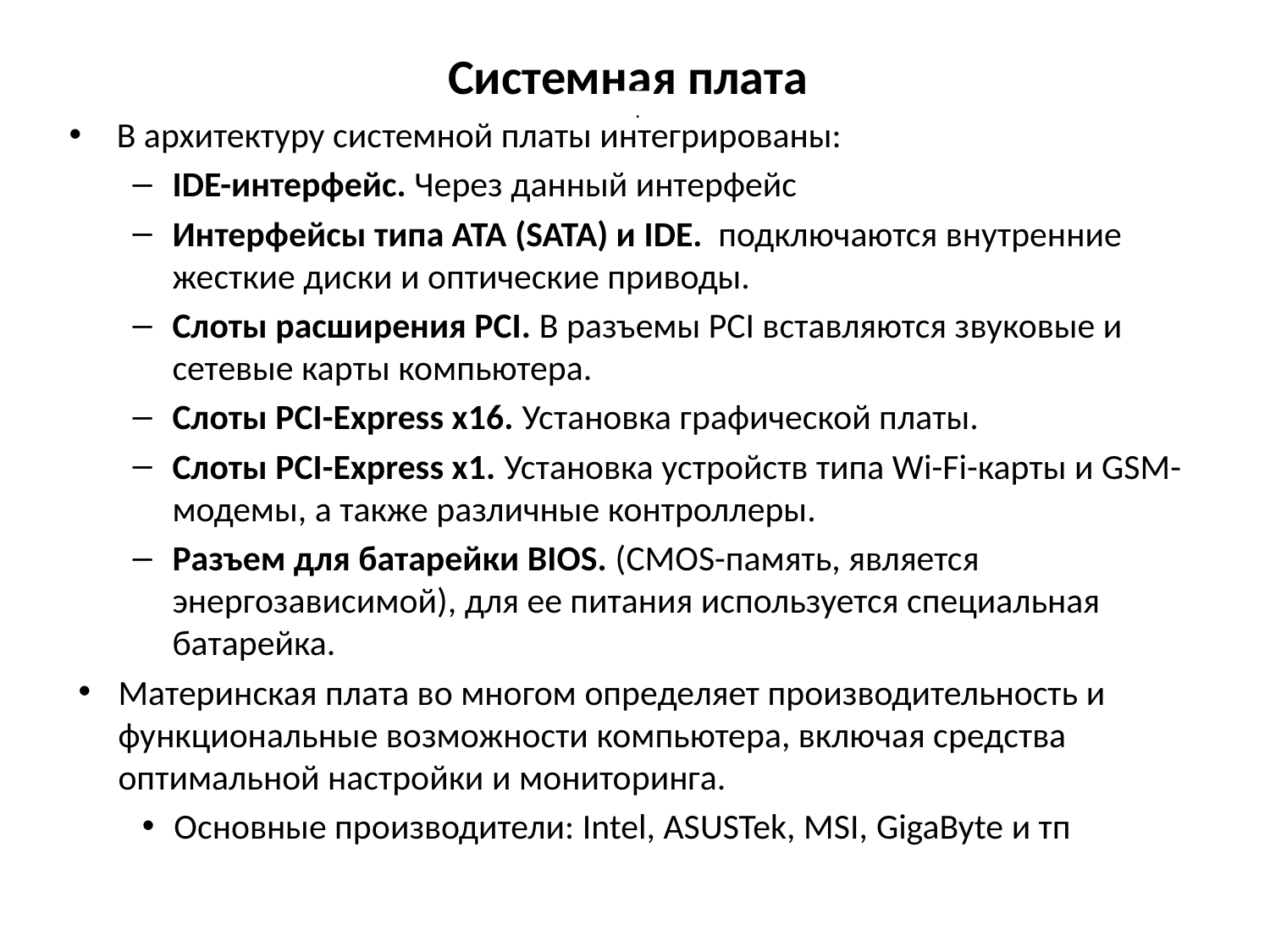

# Системная плата
В архитектуру системной платы интегрированы:
IDE-интерфейс. Через данный интерфейс
Интерфейсы типа ATA (SATA) и IDE.  подключаются внутренние жесткие диски и оптические приводы.
Слоты расширения PCI. В разъемы PCI вставляются звуковые и сетевые карты компьютера.
Слоты PCI-Express x16. Установка графической платы.
Слоты PCI-Express x1. Установка устройств типа Wi-Fi-карты и GSM-модемы, а также различные контроллеры.
Разъем для батарейки BIOS. (CMOS-память, является энергозависимой), для ее питания используется специальная батарейка.
Материнская плата во многом определяет производительность и функциональные возможности компьютера, включая средства оптимальной настройки и мониторинга.
Основные производители: Intel, ASUSTek, MSI, GigaByte и тп

 .